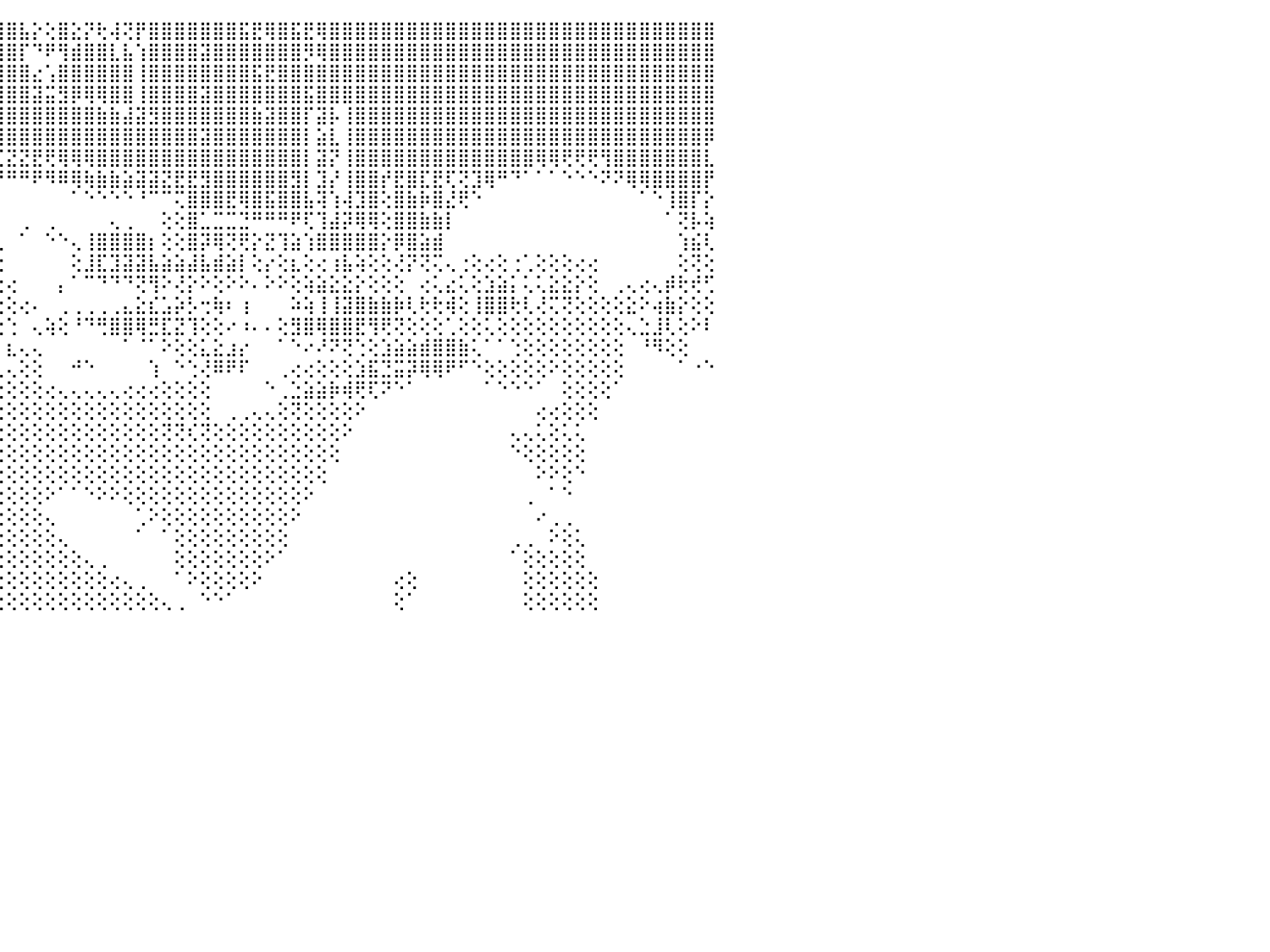

⠀⠀⠀⠀⠀⠀⠀⠀⠀⠀⠀⠀⠀⠀⠀⠀⠀⠀⠀⠀⠀⠀⠀⠀⠀⢜⣧⣼⣿⡟⠿⢿⣿⣿⣿⣿⡇⣿⣿⢸⣿⡏⠟⠗⢿⣿⣧⡕⢕⣿⣕⡝⢗⢼⢝⡟⣿⣿⣿⣿⣿⣿⣿⣯⣟⢿⣿⣯⣟⢿⣿⣿⣿⣿⣿⣿⣿⣿⣿⣿⣿⣿⣿⣿⣿⣿⣿⣿⣿⣿⣿⣿⣿⣿⣿⣿⣿⣿⣿⣿⠀
⠀⠀⠀⠀⠀⠀⠀⠀⠀⠀⠀⠀⠀⠀⠀⠀⠀⠀⠀⠀⠀⠀⠀⠀⠀⢕⢟⣿⣿⣿⣿⣷⣧⣵⣝⣝⢗⢿⢿⣿⣿⡇⢔⢔⣾⣿⡏⠙⠟⢻⣾⣿⣿⣇⣧⢱⣿⣿⣿⣿⣽⣿⣿⣿⣿⣿⣿⣿⡻⢿⣿⣿⣿⣿⣿⣿⣿⣿⣿⣿⣿⣿⣿⣿⣿⣿⣿⣿⣿⣿⣿⣿⣿⣿⣿⣿⣿⣿⣿⣿⠀
⠀⠀⠀⠀⠀⠀⠀⠀⠀⠀⠀⠀⠀⠀⠀⠀⠀⠀⠀⠀⠀⢄⢄⢔⢱⣾⡕⢸⢝⣹⣿⣿⣿⣿⣿⣿⣿⣿⣷⣧⣽⣏⣟⢳⢿⣿⣿⣔⢡⣿⣿⣿⣿⣿⣿⢸⣿⣿⣿⣿⣿⣿⣿⣿⣯⣟⣿⣿⣿⣿⣿⣿⣿⣿⣿⣿⣿⣿⣿⣿⣿⣿⣿⣿⣿⣿⣿⣿⣿⣿⣿⣿⣿⣿⣿⣿⣿⣿⣿⣿⠀
⠀⠀⠀⠀⠀⠀⠀⠀⠀⠀⠀⠀⠀⠀⠀⠀⠀⠀⠀⠀⢀⢕⢕⢕⢜⢟⢇⢕⢕⣿⣿⣿⣿⣿⣿⣿⣿⣿⣿⣿⣿⣿⣿⣿⣿⣿⣿⣽⣭⣻⡿⢿⢿⣿⣿⢸⣿⣿⣿⣿⣽⣿⣿⣿⣿⣿⣿⣿⣯⣿⣿⣿⣿⣿⣿⣿⣿⣿⣿⣿⣿⣿⣿⣿⣿⣿⣿⣿⣿⣿⣿⣿⣿⣿⣿⣿⣿⣿⣿⣿⠀
⠀⠀⠀⠀⠀⠀⠀⠀⠀⠀⠀⠀⠀⠀⠀⠀⠀⠀⠀⠀⢕⢕⢕⢕⢕⢕⢕⢕⢕⢿⣿⡟⢿⡿⣿⣿⣿⣿⣿⣿⣿⣿⣿⣿⣿⣿⣿⣿⣿⣿⣿⣿⣷⣷⣼⣽⣻⣿⣿⣿⣿⣿⣿⣿⣷⣽⣿⣿⡏⣽⡧⢸⣿⣿⣿⣿⣿⣿⣿⣿⣿⣿⣿⣿⣿⣿⣿⣿⣿⣿⣿⣿⣿⣿⣿⣿⣿⣿⣿⣿⠀
⠀⠀⠀⠀⠀⠀⠀⠀⠀⠀⢀⢠⠔⠔⢄⢄⢀⢀⢄⢔⢔⢔⢔⢕⢕⢅⢕⢕⢕⢸⣧⣴⣥⣌⣍⡝⢛⢟⠿⠿⢿⣿⣿⣿⣿⣿⣿⣿⣿⣿⣿⣿⣿⣿⣿⣿⣿⣿⣿⣿⣽⣿⣿⣿⣿⣿⣿⣿⡇⣵⣇⢸⣿⣿⣿⣿⣿⣿⣿⣿⣿⣿⣿⣿⣿⣿⣿⣿⣿⣿⣿⣿⣿⣿⣿⣿⣿⣿⣿⡿⠀
⠀⠀⠀⠀⠀⠀⠀⠀⠀⠀⢕⢕⢕⠀⢕⢕⢕⢕⢕⢕⢕⢕⢕⢕⢕⠹⡇⢕⢱⣼⡏⠙⠛⠛⠻⠿⠿⢿⢿⣷⣷⣷⣵⣼⣍⣝⣝⣟⢟⢿⢿⢿⣿⣿⣿⣿⣿⣿⣿⣿⣿⣿⣿⣿⣿⣿⣿⣿⡇⣽⡝⢸⣿⣿⣿⣿⣿⣿⣿⣿⣿⣿⣿⣿⣿⣿⢿⢿⢟⢟⢟⢻⣿⣿⣿⣿⣿⣿⣿⣇⠀
⠀⠀⠀⠀⠀⠀⠀⠀⠀⠀⢕⢕⢕⢔⢅⢕⢕⢕⢕⢕⢕⢕⢕⢕⢕⢕⢱⢕⢕⢸⡇⠀⠀⠀⠀⠀⠀⠀⠀⠀⠁⠀⠉⠉⠙⠛⠛⠟⠻⠿⢿⢷⣷⣷⣵⣽⣽⣝⣟⣟⣻⣿⣿⣿⣿⣿⣿⣻⡇⣹⡜⢸⣿⣿⡞⣟⣿⣏⣟⢏⢝⣹⢿⠛⠙⠁⠁⠁⠑⠑⠑⠝⠝⢿⢿⣿⣿⣿⣿⡟⠀
⠀⠀⠀⠀⠀⠀⠀⠀⠀⠀⢄⢕⢕⢕⢕⢕⢕⢕⢕⢕⢕⢕⢕⢕⢕⢕⢱⣧⡷⣕⠀⠀⠀⠀⠀⠀⠀⠀⠀⠀⠀⠀⠀⠀⠀⠀⠀⠀⠀⠀⠁⠑⠑⠑⠑⠘⠉⠉⢍⣿⣿⣿⣟⢿⣿⣯⣿⣿⣧⢽⢱⢼⣹⣿⢕⣿⣷⡷⣿⣜⢟⠑⠀⠀⠀⠀⠀⠀⠀⠀⠀⠀⠀⠀⠁⠑⢸⣿⡏⡕⠀
⢕⠀⠀⠀⠀⠀⠀⠀⠀⢀⢕⢕⢕⢕⢕⢕⢕⢕⢕⢕⢕⢕⢕⢕⢕⢕⢕⣕⢅⢷⢸⢿⢕⠀⢕⢕⢔⠔⠀⠀⢔⢀⠀⠀⠀⠀⢀⠀⢀⠀⠀⠀⠀⢄⢀⠀⠀⢕⢕⣿⣁⣉⣉⣙⠛⠛⠛⠟⢏⢹⣼⡽⢿⢿⢕⣿⣿⣷⣷⡇⠀⠀⠀⠀⠀⠀⠀⠀⠀⠀⠀⠀⠀⠀⠀⠀⠁⢝⡧⢵⠀
⢕⠀⠀⠀⢀⢀⠀⢀⢔⢕⢕⢕⢕⢕⢕⢕⢕⢕⢕⢕⢕⢕⢕⢕⢕⢕⢕⢕⢕⢞⢔⢄⢄⠀⢔⢄⢄⢀⠀⠀⠀⠀⠀⠀⢄⠀⠁⠀⠑⠑⢄⢸⣿⣿⣿⣿⡆⢕⢕⣿⡽⢿⢝⢟⡕⣝⢹⣵⢱⣿⣿⣿⣿⣿⡕⡿⣿⣵⣾⠀⠀⠀⠀⠀⠀⠀⠀⠀⠀⠀⠀⠀⠀⠀⠀⠀⠀⢱⣮⢇⠀
⢕⠀⠀⢄⢕⢕⢕⢕⢕⢕⢕⢕⢕⢕⢕⢕⢕⠁⠀⠀⠀⠁⠕⢕⢕⢕⢕⠁⢕⢕⠀⢕⢕⠀⢕⠕⠕⠕⠑⠀⠀⢀⠀⠀⢕⠀⠀⠀⠀⠀⢕⣸⣏⣹⣽⣽⣧⣵⣵⣼⣧⣾⣵⡇⢕⡔⢕⣆⢕⢔⢰⣧⢵⢕⢕⢜⡝⢝⢍⢄⢐⢕⢔⢕⢐⢁⢕⢕⢕⢔⢔⠀⠀⠀⠀⠀⠀⢕⢝⢕⠀
⡕⠀⢄⣵⣵⣕⣕⢕⡕⢕⢕⢕⢕⢕⢕⢕⢕⢕⢀⠀⢀⢄⢄⢄⢕⢱⠕⠀⢕⡕⠀⢕⢕⠀⢕⠀⠀⠀⠀⠀⠀⢕⢕⢔⢕⢔⠀⠀⠀⡄⠁⠉⠙⠙⠙⢝⢻⠕⢜⡕⠕⢕⠕⠕⠄⠕⠕⢕⢵⣵⣕⣕⡕⢕⢕⢕⠀⢔⢅⣔⢅⢕⣱⣵⡅⢅⢅⣕⣕⡕⢕⠀⢀⢄⢔⢄⡾⢗⢞⢋⠀
⢕⢕⢹⢿⠿⠿⢿⢿⣿⣇⢕⢕⢕⢕⢕⢕⢕⢕⢕⢕⢕⢕⢕⢕⢕⢕⢀⢰⢕⢕⢕⢕⢕⠄⢕⠔⠑⠁⢕⢀⠀⢕⢕⢕⢕⢕⢔⠄⠀⢀⢀⢀⢀⢀⣄⣕⣎⣡⡵⡣⢒⢷⠆⢰⠀⠀⠀⠵⢵⢸⢸⣽⣿⣷⣷⡷⢇⢗⢗⢾⢕⢸⣿⣿⢗⢇⢜⢍⢝⢕⢕⢕⢕⣕⠕⢴⣷⡕⢕⢕⠀
⠕⠑⠀⠀⠀⠀⠀⠀⠁⠈⠑⢕⢕⢕⢕⢕⢕⢕⢕⢕⢕⢕⢕⢕⠕⠑⢕⢕⢕⡕⠜⠙⠑⠀⢑⠁⠀⠁⠁⢁⠀⠀⠕⠕⢕⢑⠀⢄⢵⢕⠘⠙⢛⣿⣿⢿⣛⣏⣝⢹⢕⢕⠔⠰⠄⠄⢕⣻⣿⢿⣿⣿⣟⢻⢟⢝⢕⢕⢕⢁⢕⢕⢅⢕⢕⢕⢕⢕⢕⢕⢕⢕⢕⢄⣑⣸⢇⢕⠕⠇⠀
⠀⠀⠀⠀⠀⠀⠀⠀⠀⠀⠀⠀⠁⠑⠕⢕⢕⢕⢕⢕⢕⢕⢕⢁⠀⢀⢄⠀⢕⢕⠄⠐⢡⣥⢠⠄⠀⠀⠁⢀⢁⠀⠄⠑⠇⣆⢄⢄⠀⠀⠀⠀⠀⠀⠁⠈⠁⠕⢕⢕⣅⣕⣰⡔⠀⠀⠁⠑⠔⠜⠝⢝⢑⢕⣱⣵⣵⣾⣿⣿⣷⢅⠁⠁⢑⢕⢕⢕⢕⢕⢕⢕⢕⠀⠘⠻⢕⢕⠀⠀⠀
⠀⠀⠀⠀⠀⠀⠀⠀⠀⠀⠀⠀⠀⠀⠀⠁⠕⢕⠕⠑⠕⠕⠕⢕⠄⠀⠙⢦⡕⢕⠀⠀⠁⠁⠀⢀⢀⢀⢀⢈⢁⢄⢄⢀⢀⢄⢕⢕⠀⠀⠚⠑⠀⠀⠀⠀⢱⠀⠑⢑⢜⠿⠟⠏⠀⠀⢀⢔⢔⢕⢕⢕⣱⣯⣙⣭⡽⢿⢿⠟⠋⠑⢕⢕⢕⢕⢕⠕⢕⢕⢕⢕⢕⠀⠀⠀⠀⠁⠐⠑⠀
⠀⠀⠀⠀⠀⠀⠀⠀⠀⠀⠀⠀⠀⠀⠀⠀⠀⠁⢹⢵⢅⢐⠁⠁⠁⠀⢄⢎⢗⢞⢇⠅⢔⢕⣕⣕⢱⢵⢵⣾⣿⢿⢷⢎⢕⢕⢕⢕⢔⢄⢄⢄⢄⢄⢔⢔⢔⢕⢕⢕⢕⠀⠀⠀⠀⠑⢀⣑⣵⣵⡷⢾⢟⢏⠝⠑⠁⠀⠀⠀⠀⠀⠁⠑⠑⠑⠁⠀⢕⢕⢕⢕⠁⠀⠀⠀⠀⠀⠀⠀⠀
⠀⠀⠀⠀⠀⠀⠀⠀⠀⠀⠀⠀⠀⠀⠀⠀⠀⠀⠀⠔⠁⠉⠁⠁⢁⢅⢄⢄⢑⢑⢕⢵⢿⢟⢟⢗⢕⢕⢝⢕⢕⢕⢕⢕⢕⢕⢕⢕⢕⢕⢕⢕⢕⢕⢕⢕⢕⢕⢕⢕⢕⠀⢀⢀⢄⢄⢕⢝⢕⢕⢕⢕⠕⠀⠀⠀⠀⠀⠀⠀⠀⠀⠀⠀⠀⠀⢔⢔⢕⢕⢕⠀⠀⠀⠀⠀⠀⠀⠀⠀⠀
⠀⠀⠀⠀⠀⠀⠀⠀⠀⠀⠀⠀⠀⠀⠀⠀⠀⠀⠐⢄⢄⢕⢕⢕⢕⢕⢕⢇⢕⢕⢜⢝⢕⢕⢕⢕⢕⢕⢕⢕⢕⢕⢕⢕⢕⢕⢕⢕⢕⢕⢕⢕⢕⢕⢕⢕⢕⢝⢝⢎⢝⢕⢕⢕⢕⢕⢕⢕⢕⢕⢕⠕⠀⠀⠀⠀⠀⠀⠀⠀⠀⠀⠀⠀⢄⢄⢅⢕⢅⢅⠀⠀⠀⠀⠀⠀⠀⠀⠀⠀⠀
⠀⠀⠀⠀⠀⠀⠀⠀⠀⠀⠀⠀⠀⠀⠀⠀⠀⠀⠀⠑⢕⢕⢕⢕⣵⣥⣵⣵⢕⢕⢕⢕⢕⢕⢕⢕⢕⢕⢕⢕⢕⢕⢕⢕⢕⢕⢕⢕⢕⢕⢕⢕⢕⢕⢕⢕⢕⢕⢕⢕⢕⢕⢕⢕⢕⢕⢕⢕⢕⢕⢕⠀⠀⠀⠀⠀⠀⠀⠀⠀⠀⠀⠀⠀⠑⢕⢕⢕⢕⢕⠀⠀⠀⠀⠀⠀⠀⠀⠀⠀⠀
⠀⠀⠀⠀⠀⠀⠀⠀⠀⠀⠀⠀⠀⠀⠀⠀⠀⠀⠀⠀⠁⠑⢕⢕⢕⢵⢵⢷⢵⢕⢕⢕⢕⢕⢕⢕⢕⢕⢕⢕⢕⢕⢕⢕⢕⢕⢕⢕⢕⢕⢕⢕⢕⢕⢕⢕⢕⢕⢕⢕⢕⢕⢕⢕⢕⢕⢕⢕⢕⢕⠀⠀⠀⠀⠀⠀⠀⠀⠀⠀⠀⠀⠀⠀⠀⠀⠕⠕⢕⠑⠀⠀⠀⠀⠀⠀⠀⠀⠀⠀⠀
⠀⠀⠀⠀⠀⠀⠀⠀⠀⠀⠀⠀⠀⠀⠀⠀⠀⠀⠀⠀⠀⠀⠑⢕⢕⢅⢕⢕⢕⢕⢕⢕⢕⢕⢕⢕⢕⢕⢕⢕⢕⢕⢕⢕⢕⢕⢕⢕⠕⠁⠁⠑⠕⠕⢕⢕⢕⢕⢕⢕⢕⢕⢕⢕⢕⢕⢕⢕⠕⠀⠀⠀⠀⠀⠀⠀⠀⠀⠀⠀⠀⠀⠀⠀⠀⢀⠀⠁⠑⠀⠀⠀⠀⠀⠀⠀⠀⠀⠀⠀⠀
⠀⠀⠀⠀⠀⠀⠀⠀⠀⠀⠀⠀⠀⠀⠀⠀⠀⠀⠀⠀⠀⠀⠀⠑⢕⢕⢕⢕⢕⢕⢕⢕⢕⢕⢕⢕⢕⢕⢕⢕⢕⢕⢕⢕⢕⢕⢕⢕⢄⠀⠀⠀⠀⠀⠀⢁⠕⢕⢕⢕⢕⢕⢕⢕⢕⢕⢕⠕⠀⠀⠀⠀⠀⠀⠀⠀⠀⠀⠀⠀⠀⠀⠀⠀⠀⠀⠔⢀⢀⠀⠀⠀⠀⠀⠀⠀⠀⠀⠀⠀⠀
⠀⠀⠀⠀⠀⠀⠀⠀⠀⠀⠀⠀⠀⠀⠀⠀⠀⠀⠀⠀⠀⠀⠀⠀⢁⢁⢕⢕⢕⢕⢕⢕⢕⢕⢕⢕⢕⢕⢕⢕⢕⢕⢕⢕⢕⢕⢕⢕⢕⢄⠀⠀⠀⠀⠀⠁⠀⠁⢕⢕⢕⢕⢕⢕⢕⢕⢕⠀⠀⠀⠀⠀⠀⠀⠀⠀⠀⠀⠀⠀⠀⠀⠀⠀⢀⢀⠀⠕⢕⢅⠀⠀⠀⠀⠀⠀⠀⠀⠀⠀⠀
⠀⠀⠀⠀⠀⠀⠀⠀⠀⠀⠀⠀⠀⠀⠀⠀⠀⠀⠀⠀⠀⠀⠀⢕⢕⢕⢕⢕⢕⢕⢕⢕⢕⢕⢕⢕⢕⢕⢕⢕⢕⢕⢕⢕⢕⢕⢕⢕⢕⢕⢕⢄⢀⠀⠀⠀⠀⠀⢕⢕⢕⢕⢕⢕⢕⠕⠁⠀⠀⠀⠀⠀⠀⠀⠀⠀⠀⠀⠀⠀⠀⠀⠀⠀⠁⢕⢕⢕⢕⢕⠀⠀⠀⠀⠀⠀⠀⠀⠀⠀⠀
⠀⠀⠀⠀⠀⠀⠀⠀⠀⠀⠀⠀⠀⠀⠀⠀⠀⠀⠀⠀⠀⠀⠀⢕⢕⢕⢕⢕⢕⢕⢕⢕⢕⢕⢕⢕⢕⢕⢕⢕⢕⢕⢕⢕⢕⢕⢕⢕⢕⢕⢕⢕⢕⢔⢄⢀⠀⠀⠁⠕⢕⢕⢕⢕⠕⠀⠀⠀⠀⠀⠀⠀⠀⠀⠀⢔⢕⠀⠀⠀⠀⠀⠀⠀⠀⢕⢕⢕⢕⢕⢕⠀⠀⠀⠀⠀⠀⠀⠀⠀⠀
⠀⠀⠀⠀⠀⠀⠀⠀⠀⠀⠀⠀⠀⠀⠀⠀⠀⠀⠀⠀⠀⠀⠀⠁⢕⢕⢕⢕⢕⢕⢕⢕⢕⢕⢕⢕⢕⢕⢕⢕⢕⢕⢕⢕⢕⢕⢕⢕⢕⢕⢕⢕⢕⢕⢕⢕⢕⢄⢀⠀⠑⠑⠁⠀⠀⠀⠀⠀⠀⠀⠀⠀⠀⠀⠀⢕⠁⠀⠀⠀⠀⠀⠀⠀⠀⢕⢕⢕⢕⢕⢕⠀⠀⠀⠀⠀⠀⠀⠀⠀⠀
⠀⠀⠀⠀⠀⠀⠀⠀⠀⠀⠀⠀⠀⠀⠀⠀⠀⠀⠀⠀⠀⠀⠀⠀⠀⠀⠀⠀⠀⠀⠀⠀⠀⠀⠀⠀⠀⠀⠀⠀⠀⠀⠀⠀⠀⠀⠀⠀⠀⠀⠀⠀⠀⠀⠀⠀⠀⠀⠀⠀⠀⠀⠀⠀⠀⠀⠀⠀⠀⠀⠀⠀⠀⠀⠀⠀⠀⠀⠀⠀⠀⠀⠀⠀⠀⠀⠀⠀⠀⠀⠀⠀⠀⠀⠀⠀⠀⠀⠀⠀⠀